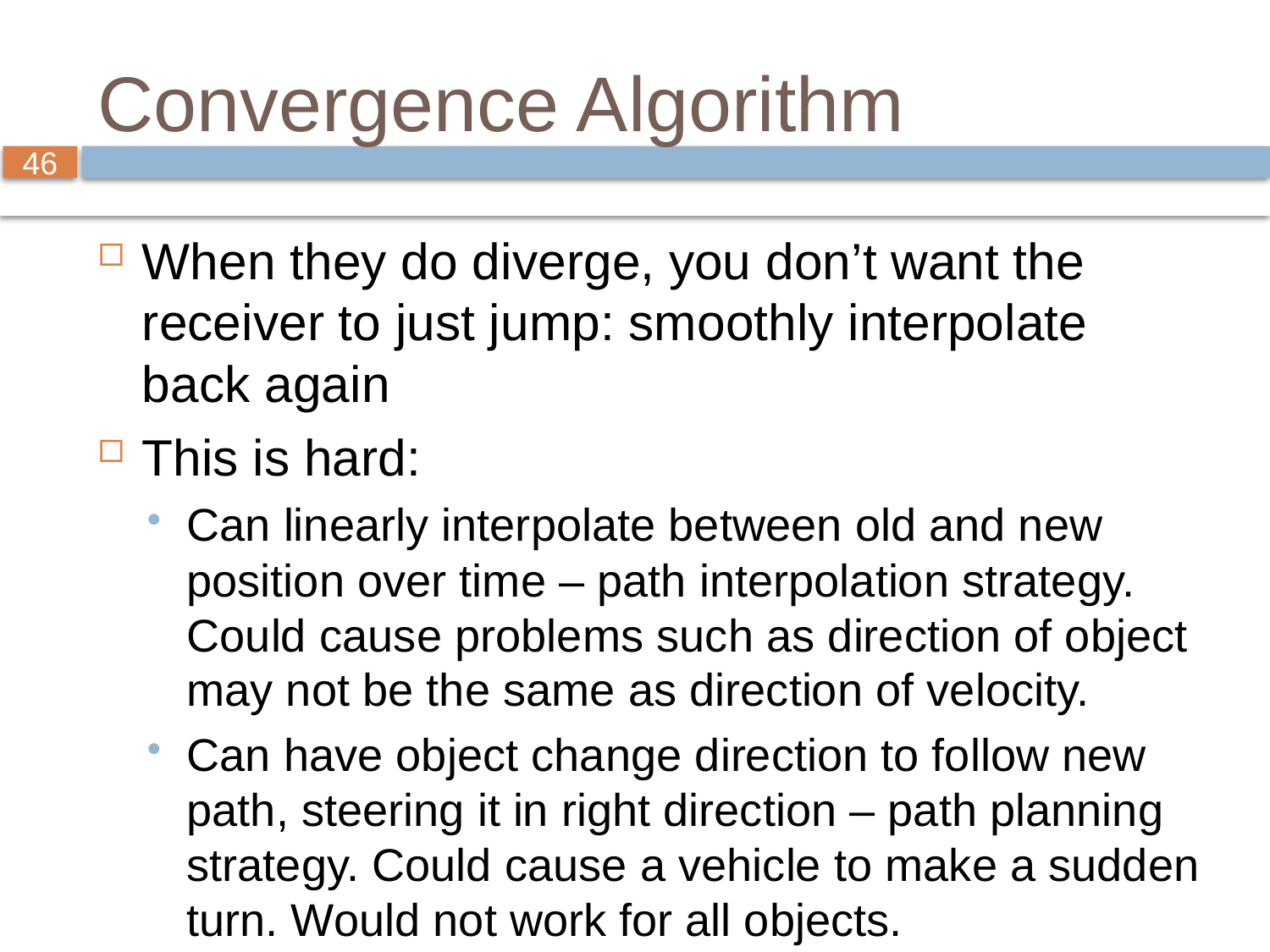

# Convergence Algorithm
When they do diverge, you don’t want the receiver to just jump: smoothly interpolate back again
This is hard:
Can linearly interpolate between old and new position over time – path interpolation strategy. Could cause problems such as direction of object may not be the same as direction of velocity.
Can have object change direction to follow new path, steering it in right direction – path planning strategy. Could cause a vehicle to make a sudden turn. Would not work for all objects.